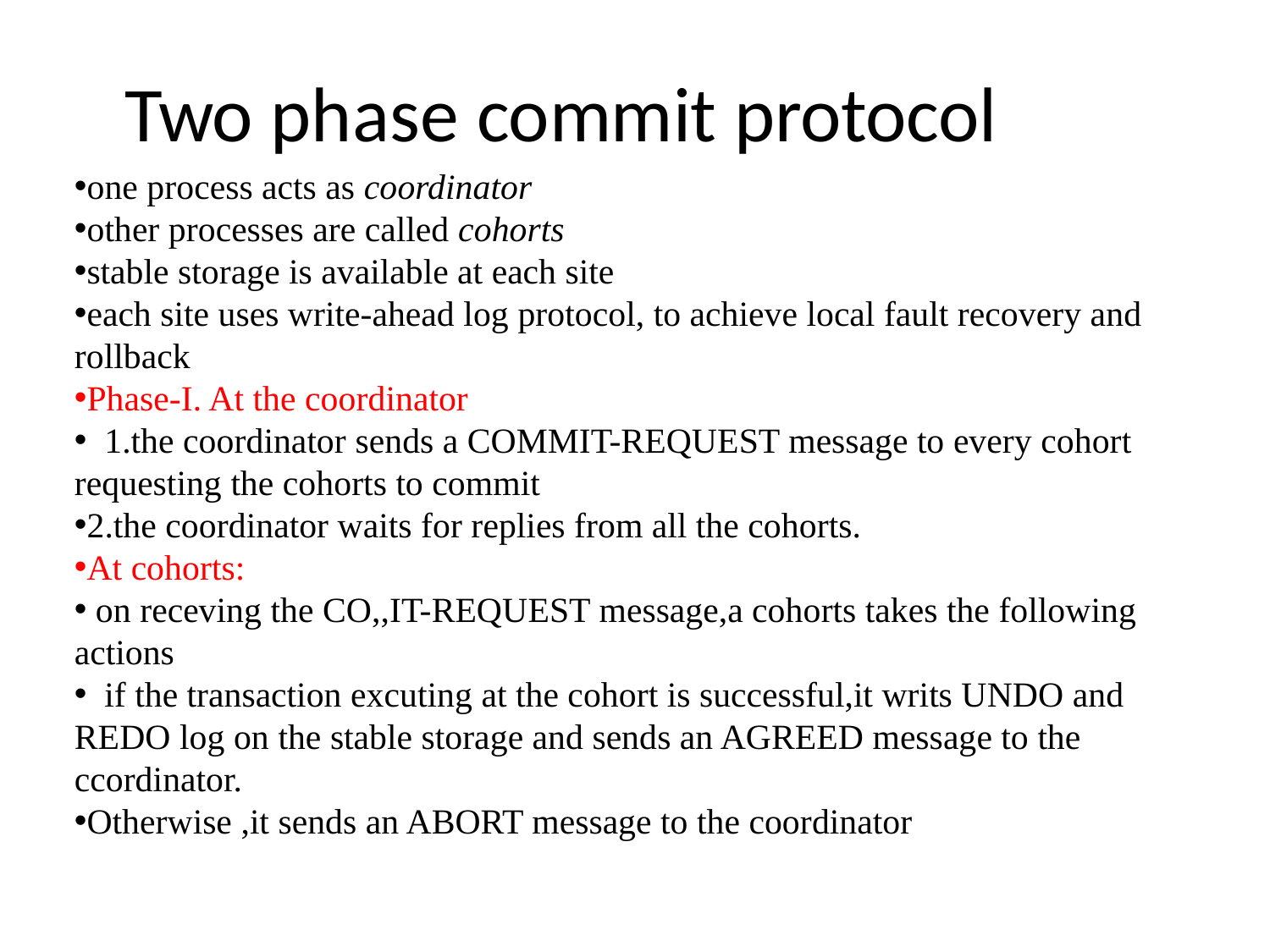

# Two phase commit protocol
one process acts as coordinator
other processes are called cohorts
stable storage is available at each site
each site uses write-ahead log protocol, to achieve local fault recovery and rollback
Phase-I. At the coordinator
  1.the coordinator sends a COMMIT-REQUEST message to every cohort requesting the cohorts to commit
2.the coordinator waits for replies from all the cohorts.
At cohorts:
 on receving the CO,,IT-REQUEST message,a cohorts takes the following actions
  if the transaction excuting at the cohort is successful,it writs UNDO and REDO log on the stable storage and sends an AGREED message to the ccordinator.
Otherwise ,it sends an ABORT message to the coordinator